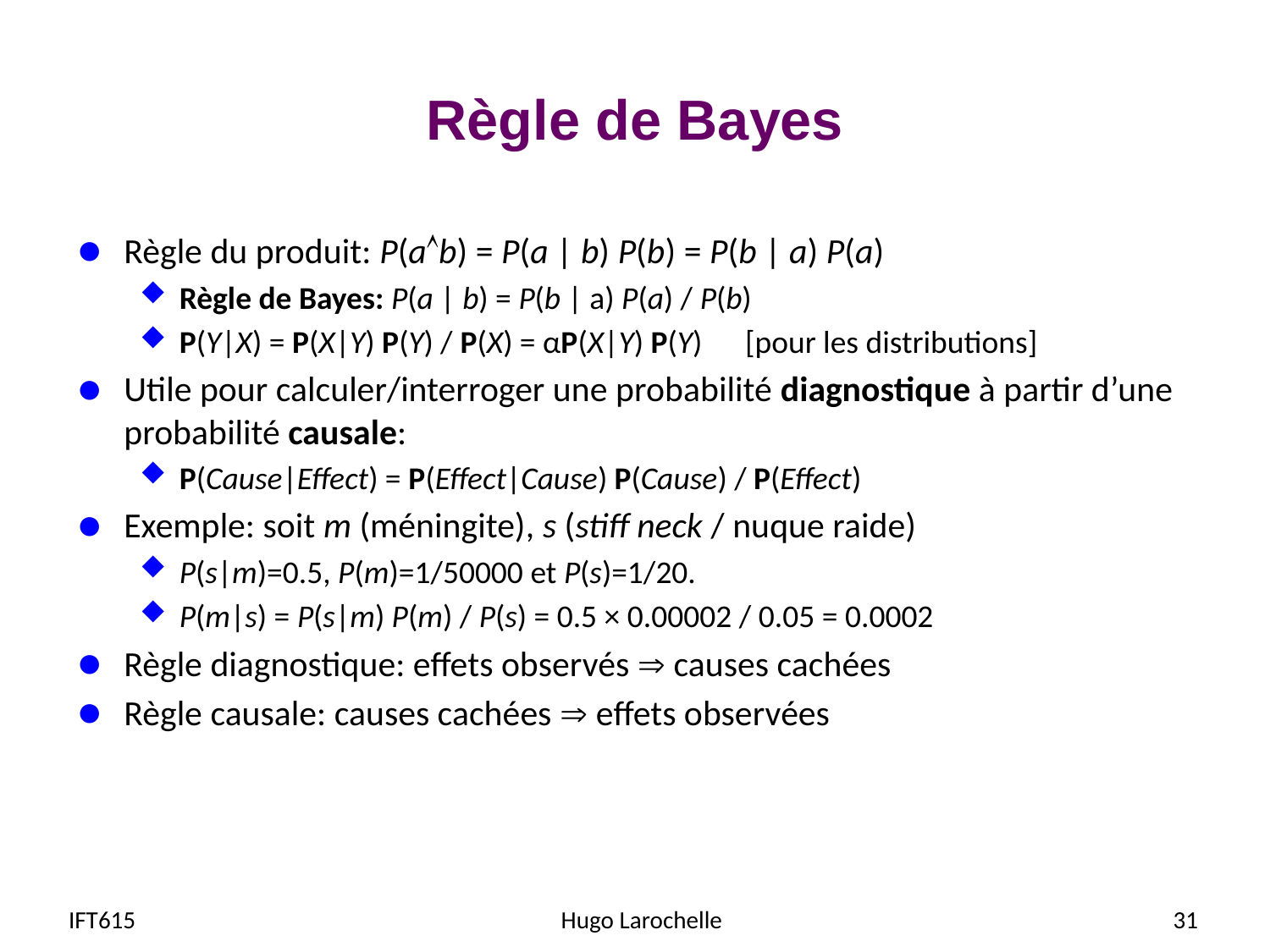

# Règle de Bayes
Règle du produit: P(a∧b) = P(a | b) P(b) = P(b | a) P(a)
Règle de Bayes: P(a | b) = P(b | a) P(a) / P(b)
P(Y|X) = P(X|Y) P(Y) / P(X) = αP(X|Y) P(Y)      [pour les distributions]
Utile pour calculer/interroger une probabilité diagnostique à partir d’une probabilité causale:
P(Cause|Effect) = P(Effect|Cause) P(Cause) / P(Effect)
Exemple: soit m (méningite), s (stiff neck / nuque raide)
P(s|m)=0.5, P(m)=1/50000 et P(s)=1/20.
P(m|s) = P(s|m) P(m) / P(s) = 0.5 × 0.00002 / 0.05 = 0.0002
Règle diagnostique: effets observés ⇒ causes cachées
Règle causale: causes cachées ⇒ effets observées
IFT615
Hugo Larochelle
31